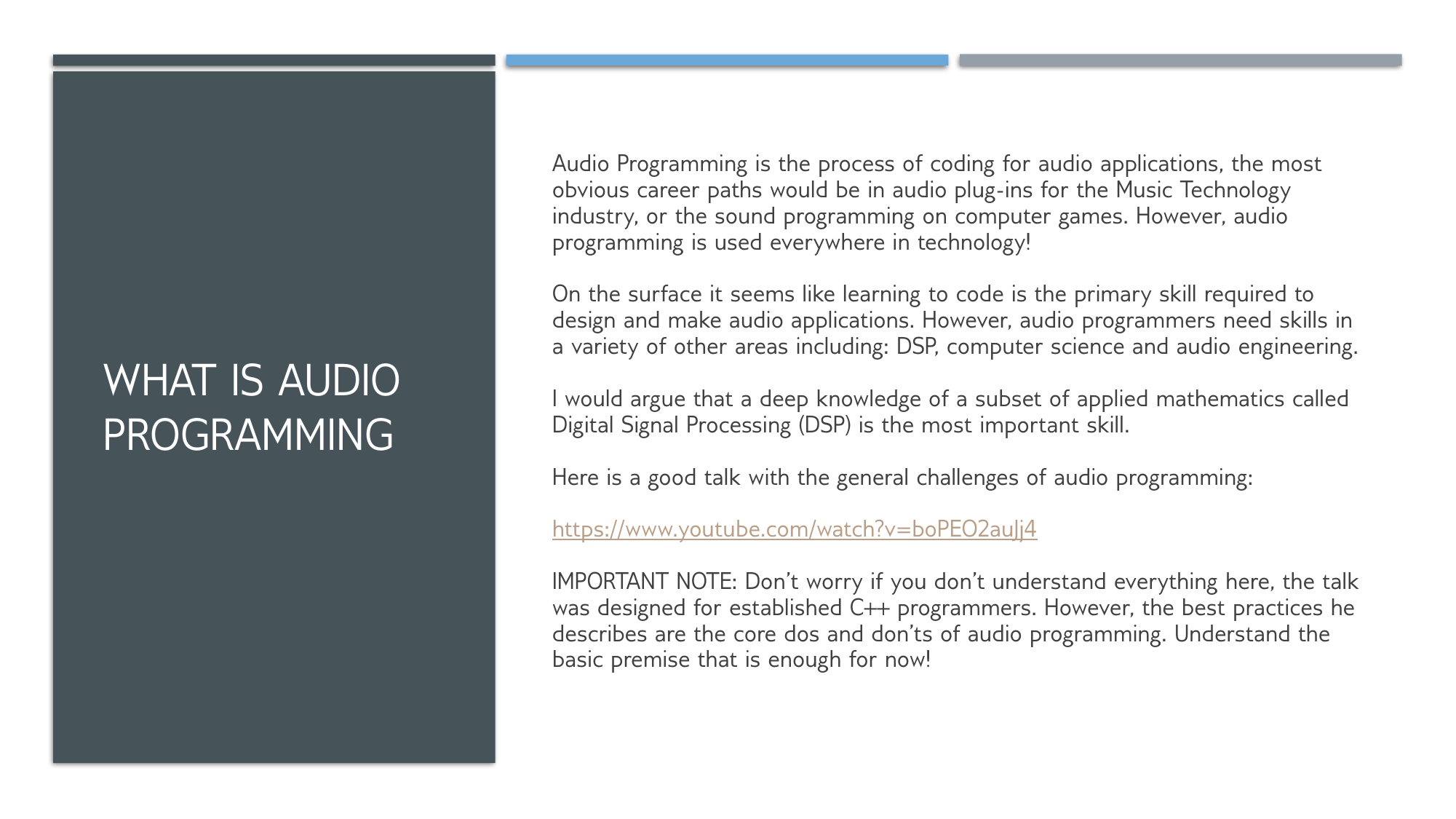

# What is audio Programming
Audio Programming is the process of coding for audio applications, the most obvious career paths would be in audio plug-ins for the Music Technology industry, or the sound programming on computer games. However, audio programming is used everywhere in technology!
On the surface it seems like learning to code is the primary skill required to design and make audio applications. However, audio programmers need skills in a variety of other areas including: DSP, computer science and audio engineering.
I would argue that a deep knowledge of a subset of applied mathematics called Digital Signal Processing (DSP) is the most important skill.
Here is a good talk with the general challenges of audio programming:
https://www.youtube.com/watch?v=boPEO2auJj4
IMPORTANT NOTE: Don’t worry if you don’t understand everything here, the talk was designed for established C++ programmers. However, the best practices he describes are the core dos and don’ts of audio programming. Understand the basic premise that is enough for now!